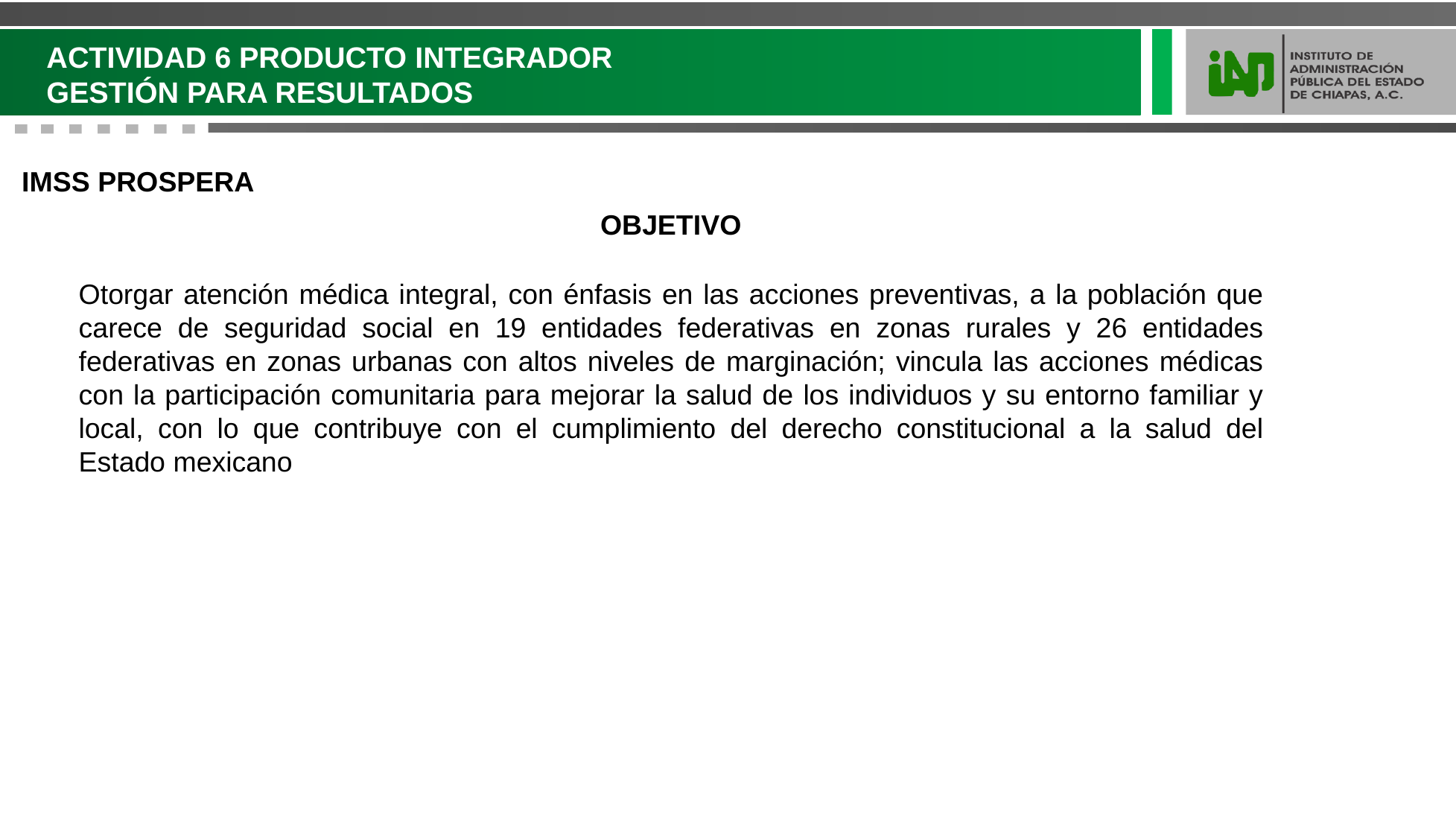

ACTIVIDAD 6 PRODUCTO INTEGRADOR
GESTIÓN PARA RESULTADOS
IMSS PROSPERA
OBJETIVO
Otorgar atención médica integral, con énfasis en las acciones preventivas, a la población que carece de seguridad social en 19 entidades federativas en zonas rurales y 26 entidades federativas en zonas urbanas con altos niveles de marginación; vincula las acciones médicas con la participación comunitaria para mejorar la salud de los individuos y su entorno familiar y local, con lo que contribuye con el cumplimiento del derecho constitucional a la salud del Estado mexicano